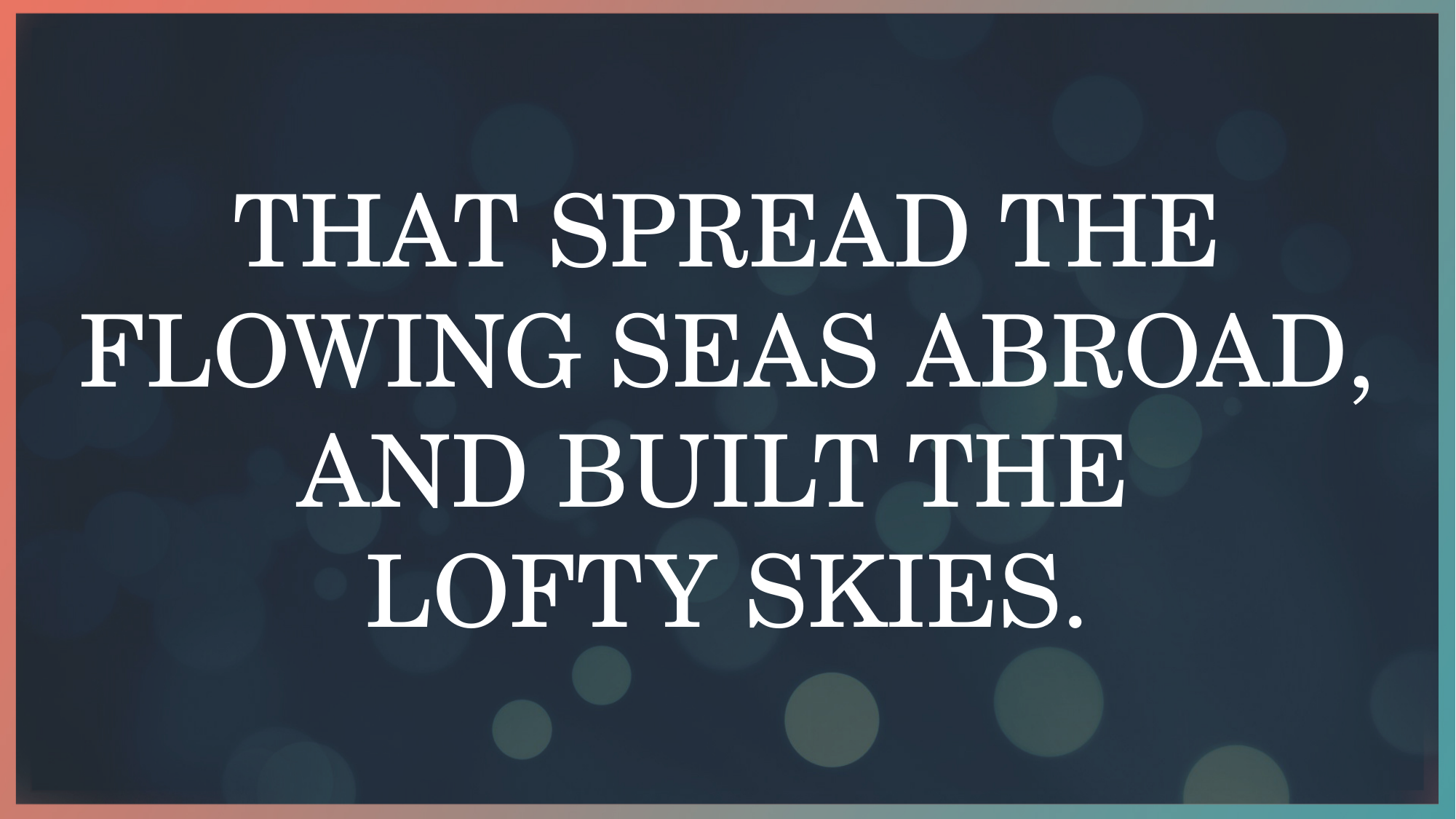

THAT SPREAD THE FLOWING SEAS ABROAD,
AND BUILT THE
LOFTY SKIES.